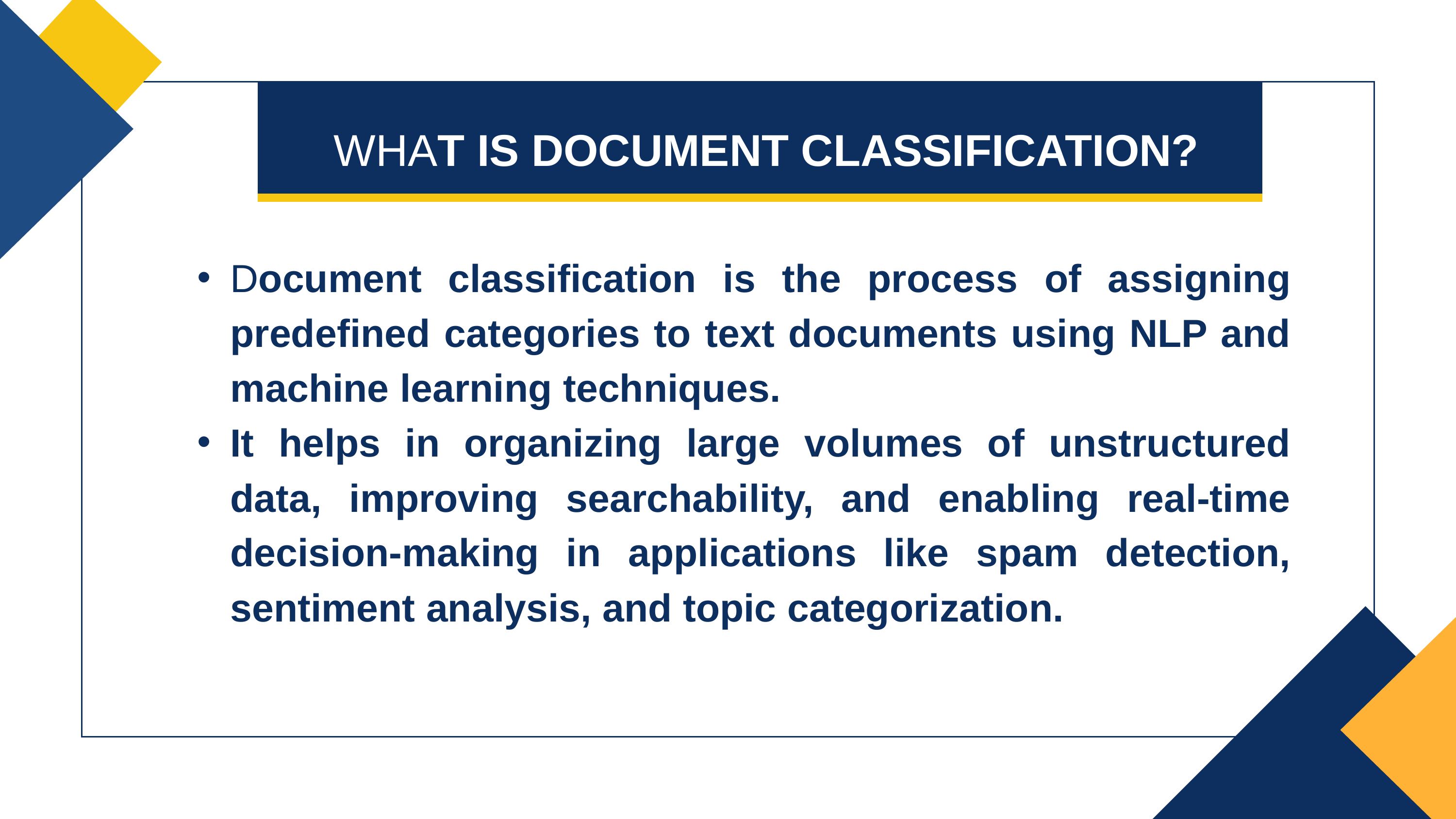

WHAT IS DOCUMENT CLASSIFICATION?
Document classification is the process of assigning predefined categories to text documents using NLP and machine learning techniques.
It helps in organizing large volumes of unstructured data, improving searchability, and enabling real-time decision-making in applications like spam detection, sentiment analysis, and topic categorization.